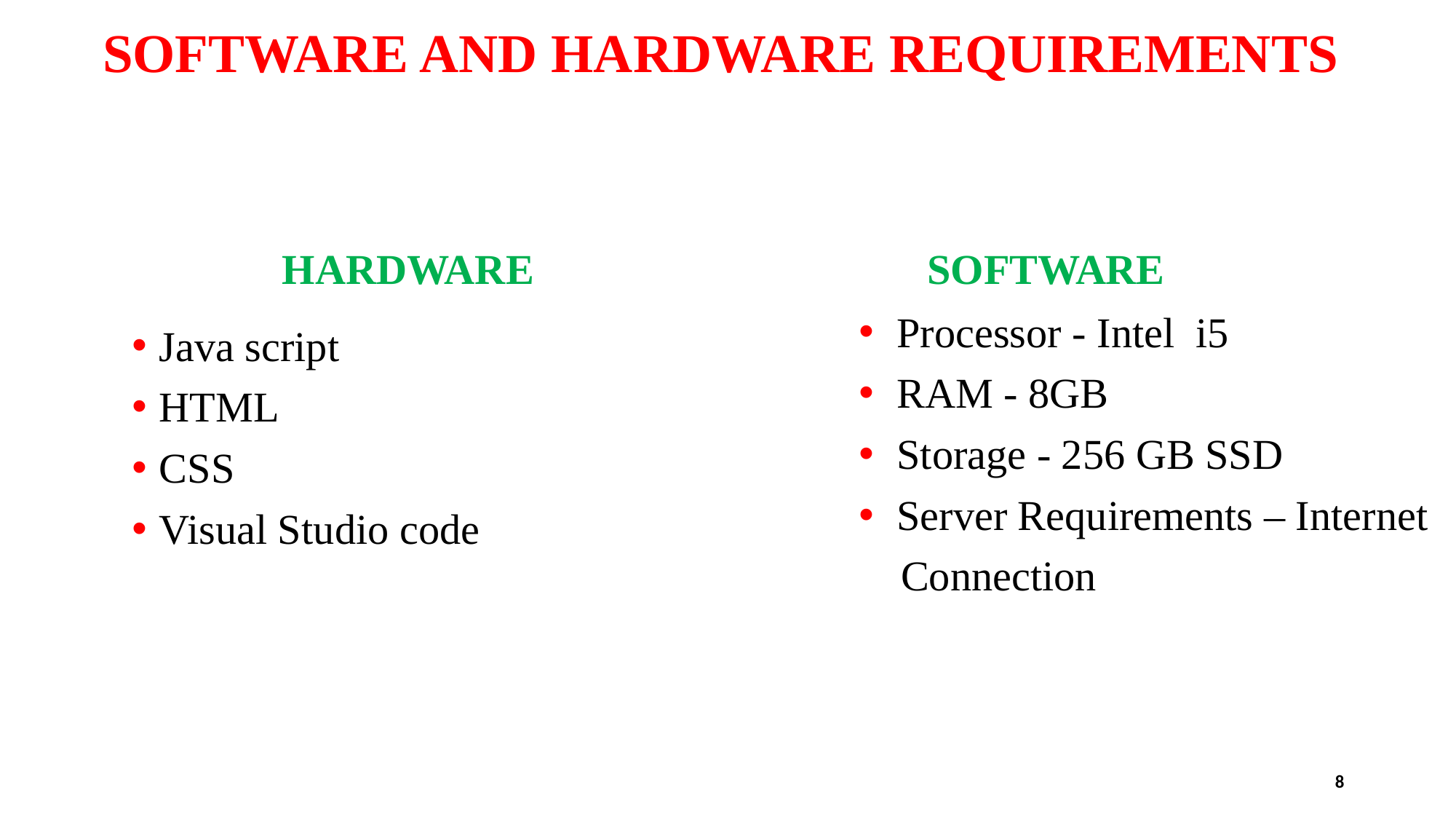

# SOFTWARE AND HARDWARE REQUIREMENTS
HARDWARE
SOFTWARE
 Processor - Intel  i5
 RAM - 8GB
 Storage - 256 GB SSD
 Server Requirements – Internet
    Connection
Java script
HTML
CSS
Visual Studio code

8